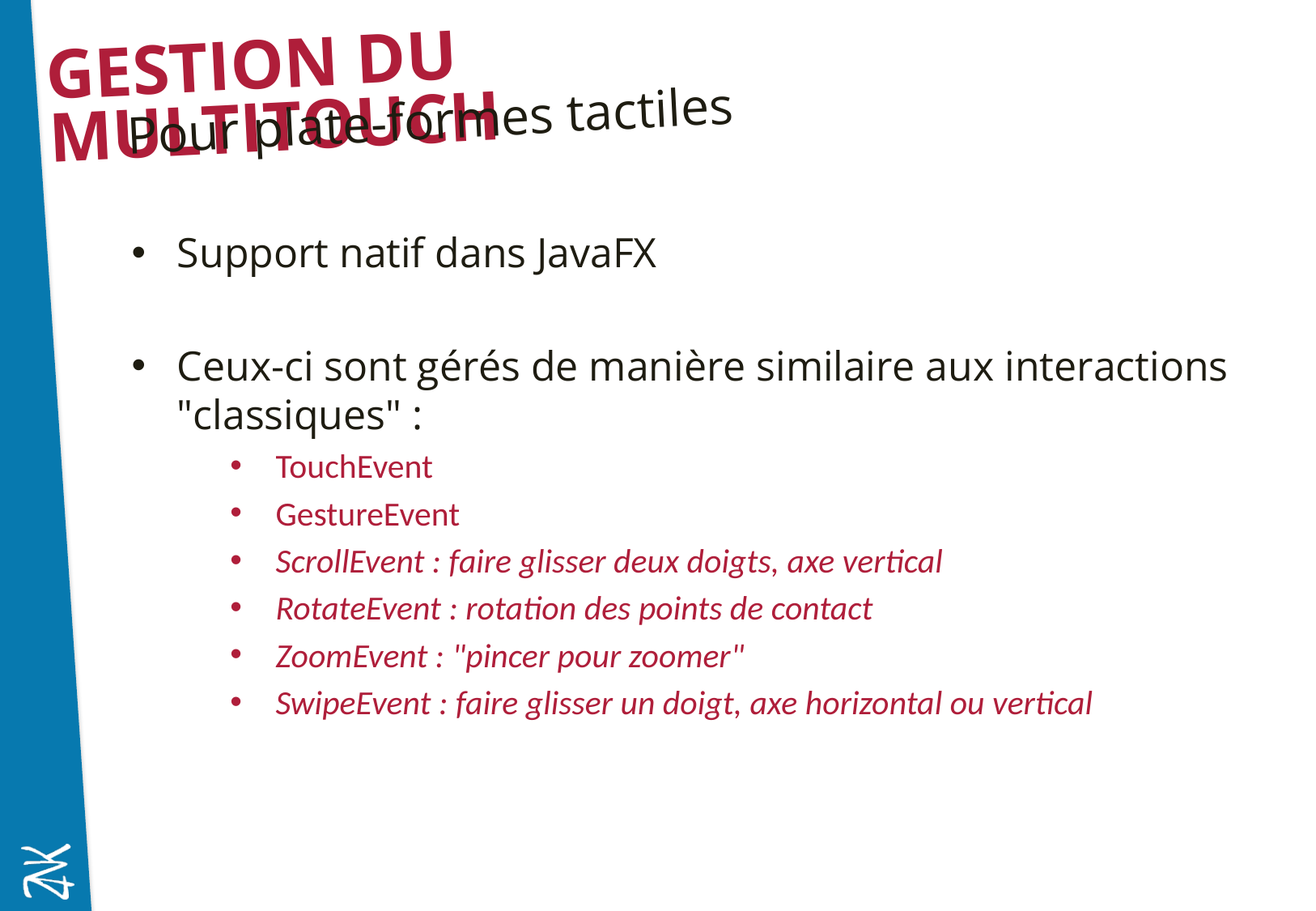

# Gestion du multitouch
Pour plate-formes tactiles
Support natif dans JavaFX

Ceux-ci sont gérés de manière similaire aux interactions "classiques" :
TouchEvent
GestureEvent
ScrollEvent : faire glisser deux doigts, axe vertical
RotateEvent : rotation des points de contact
ZoomEvent : "pincer pour zoomer"
SwipeEvent : faire glisser un doigt, axe horizontal ou vertical